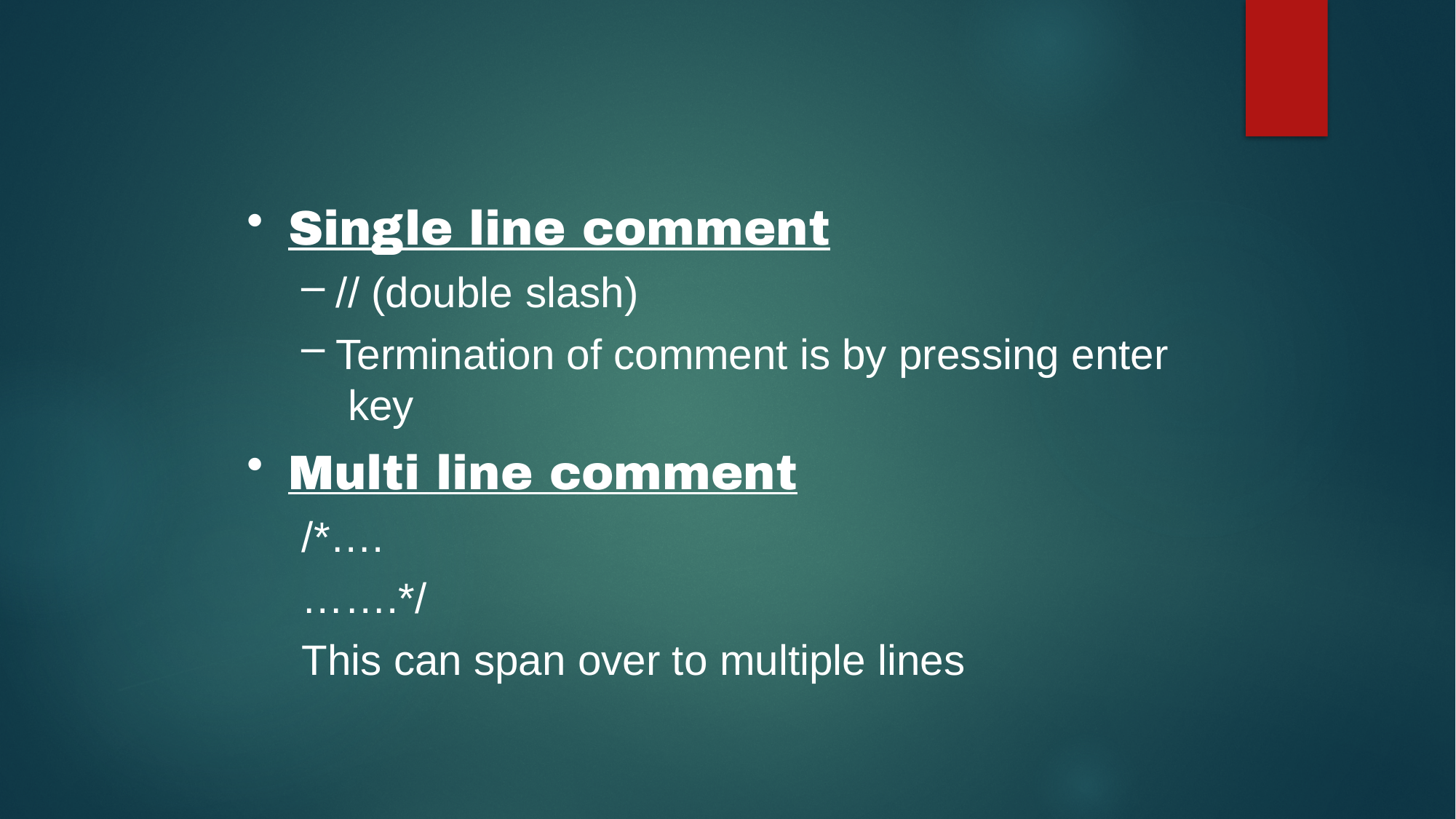

Single line comment
// (double slash)
Termination of comment is by pressing enter  key
Multi line comment
/*….
…….*/
This can span over to multiple lines